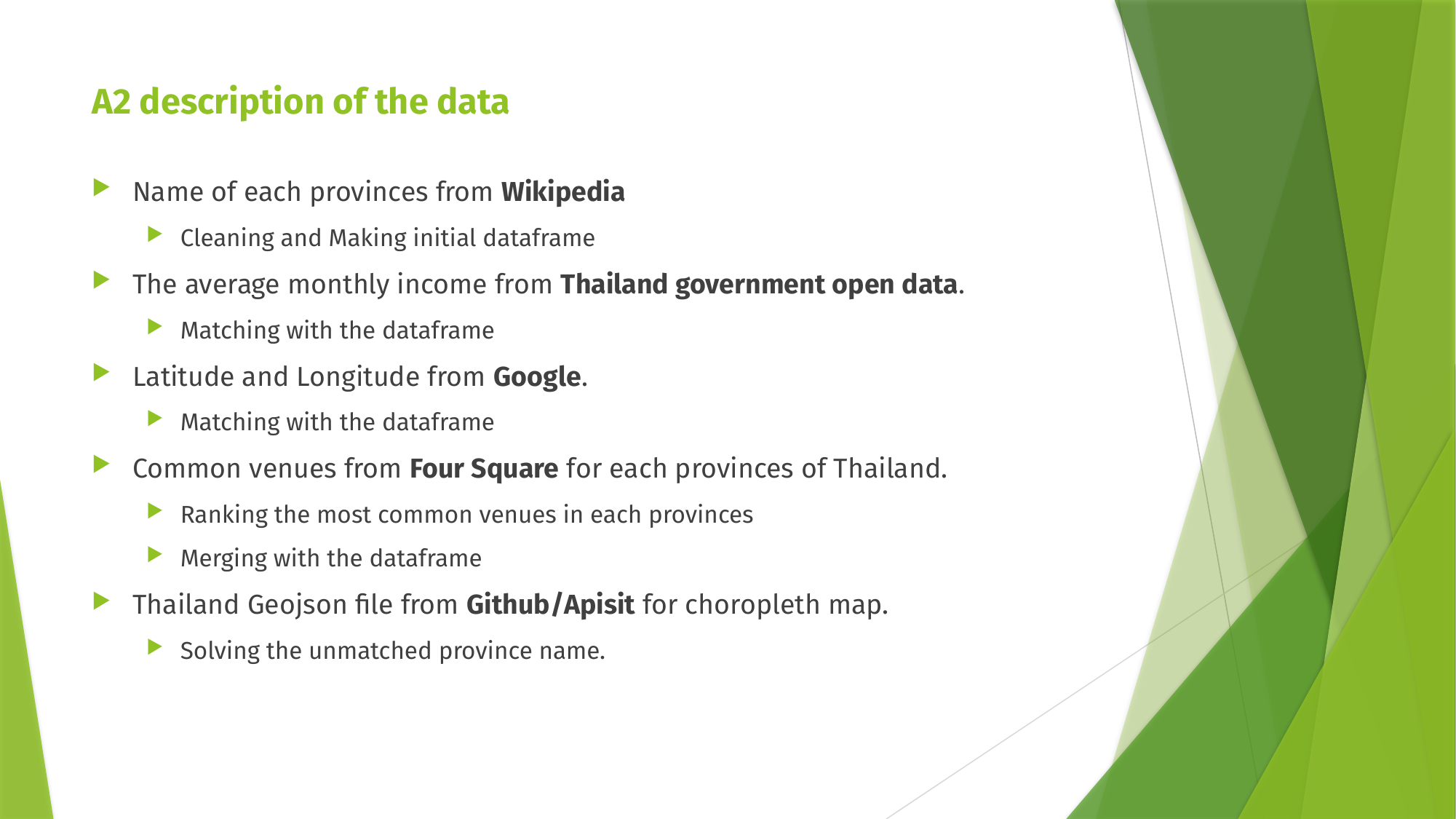

# A2 description of the data
Name of each provinces from Wikipedia
Cleaning and Making initial dataframe
The average monthly income from Thailand government open data.
Matching with the dataframe
Latitude and Longitude from Google.
Matching with the dataframe
Common venues from Four Square for each provinces of Thailand.
Ranking the most common venues in each provinces
Merging with the dataframe
Thailand Geojson file from Github/Apisit for choropleth map.
Solving the unmatched province name.